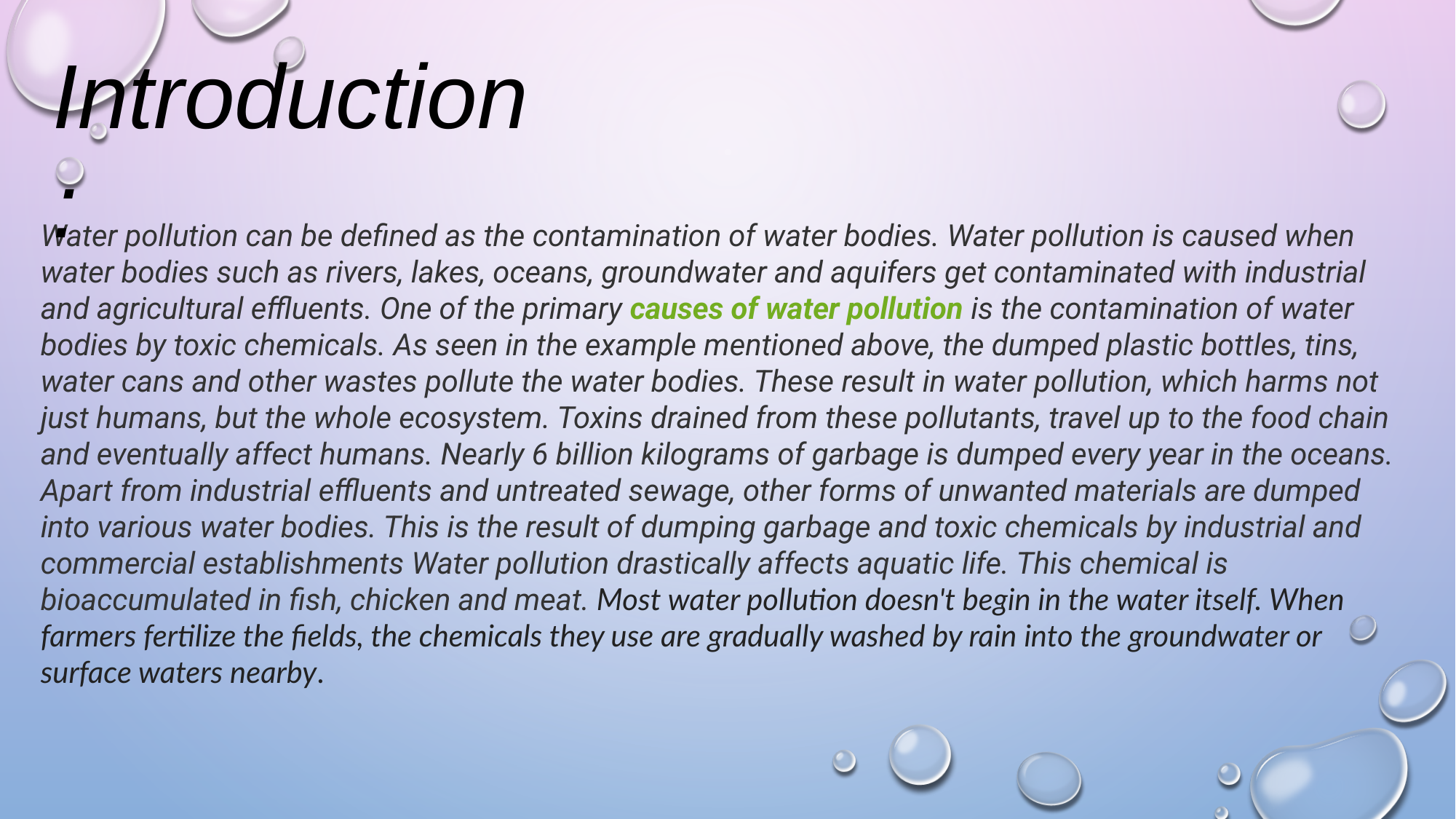

Introduction:
Water pollution can be defined as the contamination of water bodies. Water pollution is caused when water bodies such as rivers, lakes, oceans, groundwater and aquifers get contaminated with industrial and agricultural effluents. One of the primary causes of water pollution is the contamination of water bodies by toxic chemicals. As seen in the example mentioned above, the dumped plastic bottles, tins, water cans and other wastes pollute the water bodies. These result in water pollution, which harms not just humans, but the whole ecosystem. Toxins drained from these pollutants, travel up to the food chain and eventually affect humans. Nearly 6 billion kilograms of garbage is dumped every year in the oceans. Apart from industrial effluents and untreated sewage, other forms of unwanted materials are dumped into various water bodies. This is the result of dumping garbage and toxic chemicals by industrial and commercial establishments Water pollution drastically affects aquatic life. This chemical is bioaccumulated in fish, chicken and meat. Most water pollution doesn't begin in the water itself. When farmers fertilize the fields, the chemicals they use are gradually washed by rain into the groundwater or surface waters nearby.